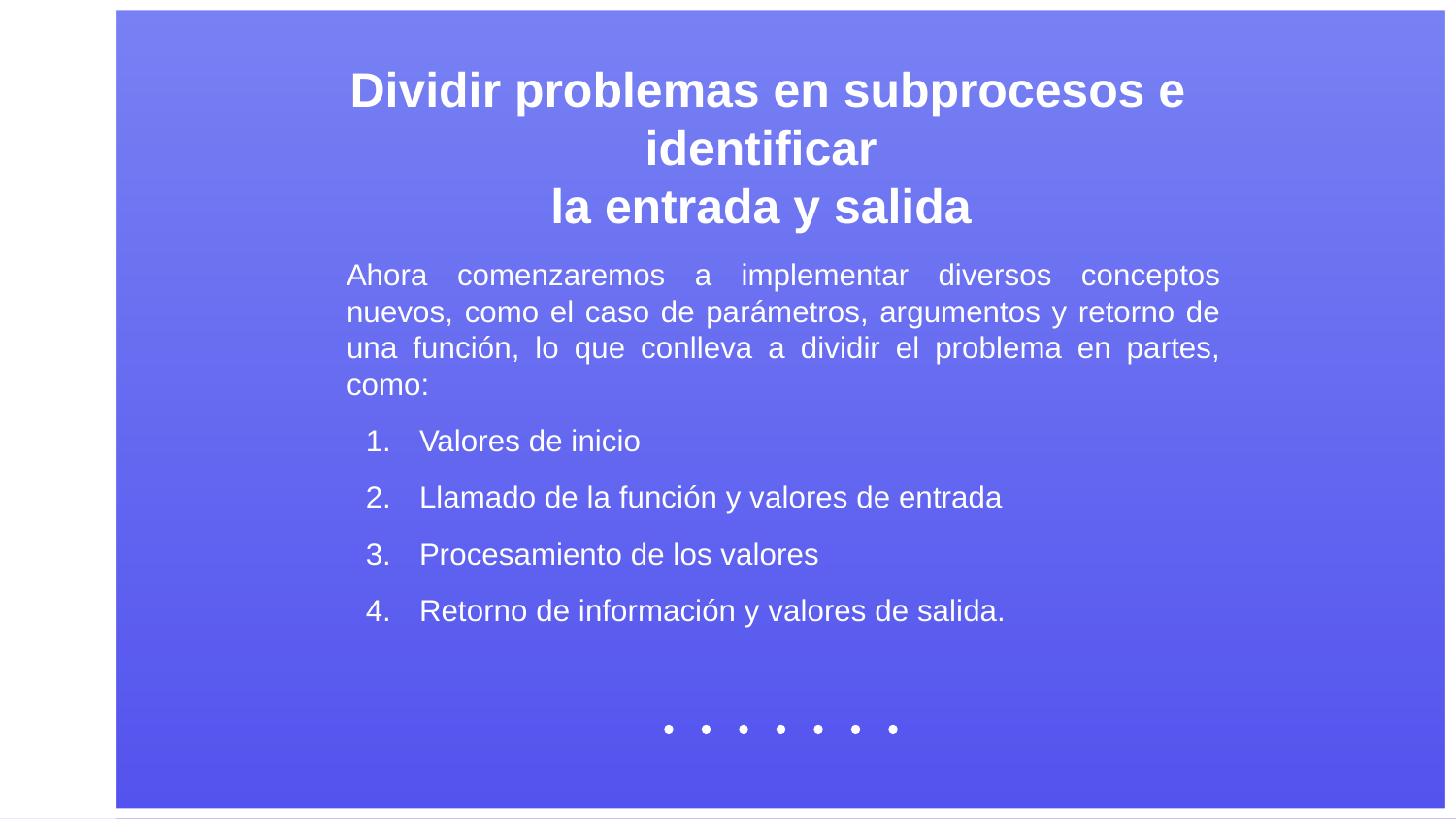

Dividir problemas en subprocesos e identificar
la entrada y salida
Ahora comenzaremos a implementar diversos conceptos nuevos, como el caso de parámetros, argumentos y retorno de una función, lo que conlleva a dividir el problema en partes, como:
Valores de inicio
Llamado de la función y valores de entrada
Procesamiento de los valores
Retorno de información y valores de salida.